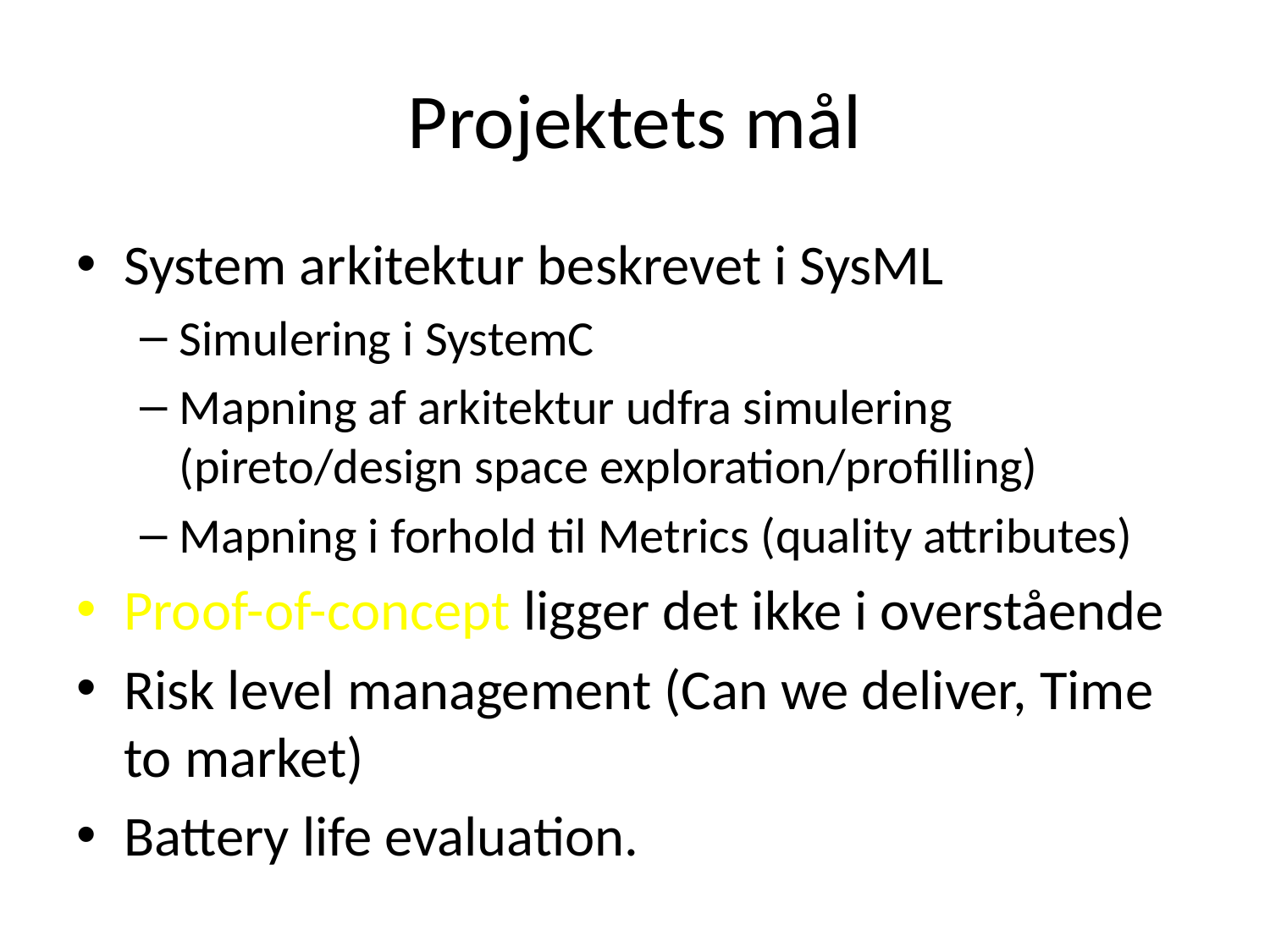

# Projektets mål
System arkitektur beskrevet i SysML
Simulering i SystemC
Mapning af arkitektur udfra simulering (pireto/design space exploration/profilling)
Mapning i forhold til Metrics (quality attributes)
Proof-of-concept ligger det ikke i overstående
Risk level management (Can we deliver, Time to market)
Battery life evaluation.